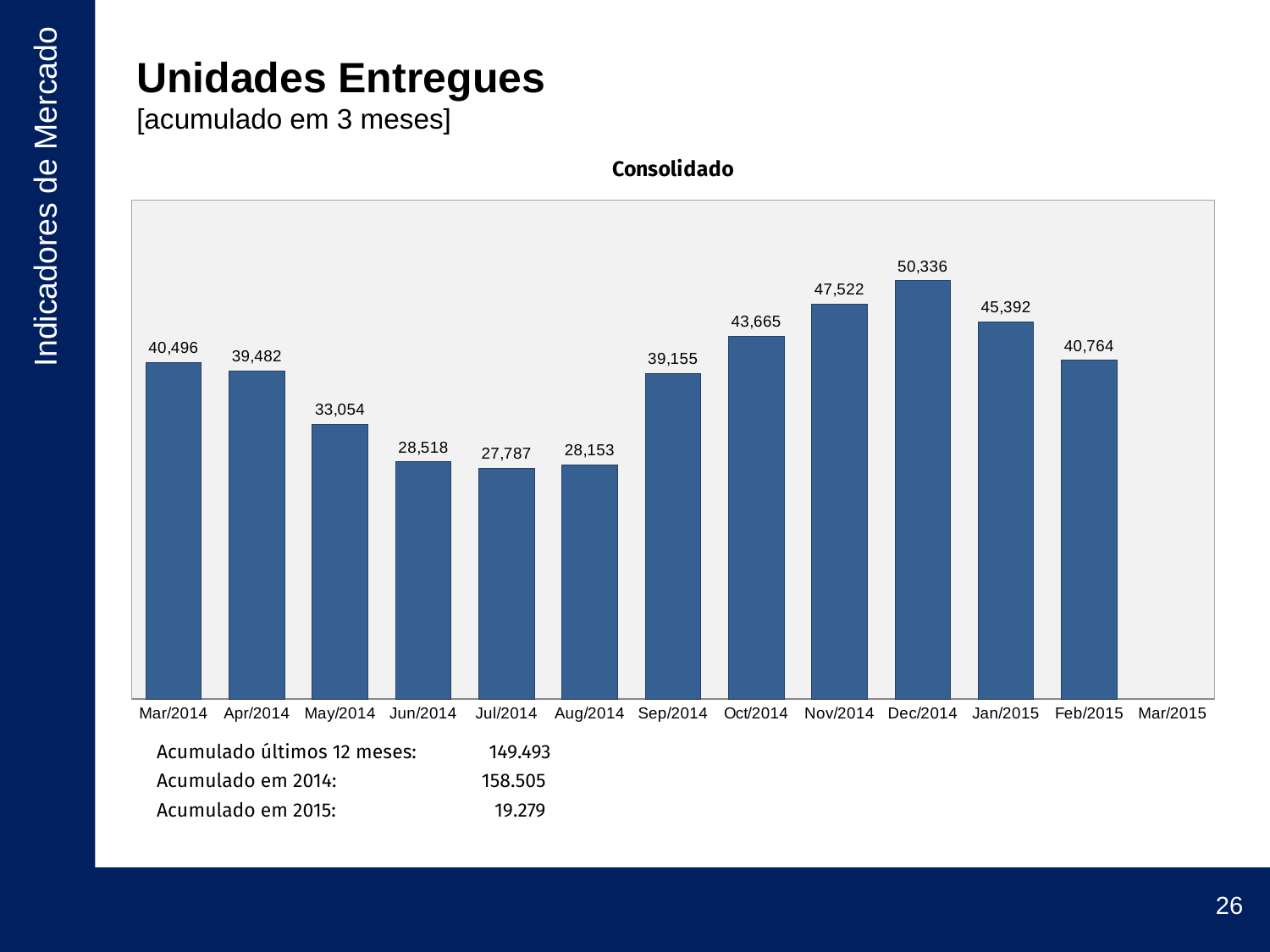

# Unidades Entregues [acumulado em 3 meses]

[unsupported chart]

| Acumulado últimos 12 meses: | 149.493 |
| --- | --- |
| Acumulado em 2014: | 158.505 |
| Acumulado em 2015: | 19.279 |
26